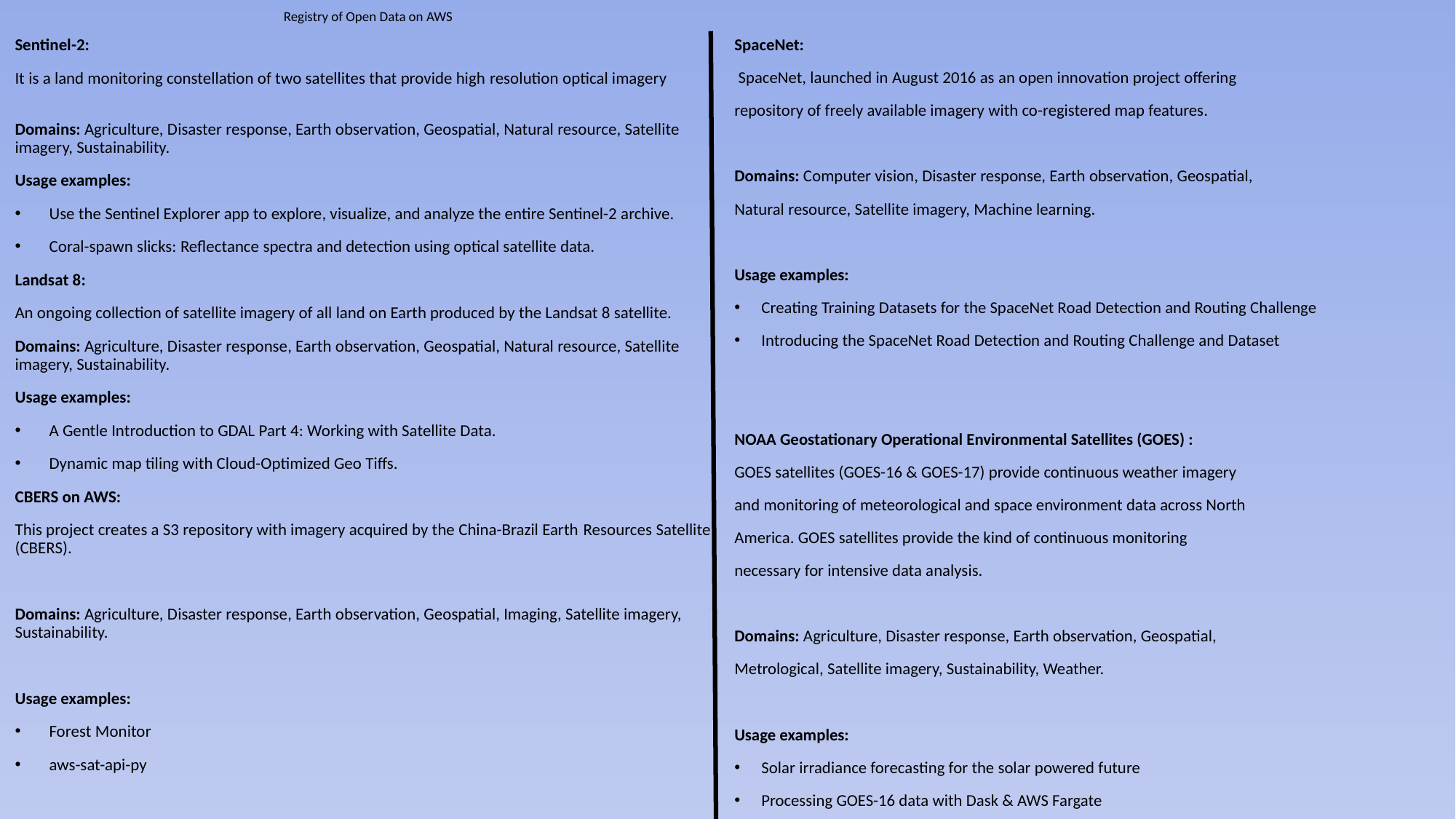

# Registry of Open Data on AWS
Sentinel-2:
It is a land monitoring constellation of two satellites that provide high resolution optical imagery
Domains: Agriculture, Disaster response, Earth observation, Geospatial, Natural resource, Satellite imagery, Sustainability.
Usage examples:
Use the Sentinel Explorer app to explore, visualize, and analyze the entire Sentinel-2 archive.
Coral-spawn slicks: Reflectance spectra and detection using optical satellite data.
Landsat 8:
An ongoing collection of satellite imagery of all land on Earth produced by the Landsat 8 satellite.
Domains: Agriculture, Disaster response, Earth observation, Geospatial, Natural resource, Satellite imagery, Sustainability.
Usage examples:
A Gentle Introduction to GDAL Part 4: Working with Satellite Data.
Dynamic map tiling with Cloud-Optimized Geo Tiffs.
CBERS on AWS:
This project creates a S3 repository with imagery acquired by the China-Brazil Earth Resources Satellite (CBERS).

Domains: Agriculture, Disaster response, Earth observation, Geospatial, Imaging, Satellite imagery, Sustainability.

Usage examples:
Forest Monitor
aws-sat-api-py

SpaceNet:
 SpaceNet, launched in August 2016 as an open innovation project offering
repository of freely available imagery with co-registered map features.

Domains: Computer vision, Disaster response, Earth observation, Geospatial,
Natural resource, Satellite imagery, Machine learning.

Usage examples:
Creating Training Datasets for the SpaceNet Road Detection and Routing Challenge
Introducing the SpaceNet Road Detection and Routing Challenge and Dataset

NOAA Geostationary Operational Environmental Satellites (GOES) :
GOES satellites (GOES-16 & GOES-17) provide continuous weather imagery
and monitoring of meteorological and space environment data across North
America. GOES satellites provide the kind of continuous monitoring
necessary for intensive data analysis.

Domains: Agriculture, Disaster response, Earth observation, Geospatial,
Metrological, Satellite imagery, Sustainability, Weather.

Usage examples:
Solar irradiance forecasting for the solar powered future
Processing GOES-16 data with Dask & AWS Fargate